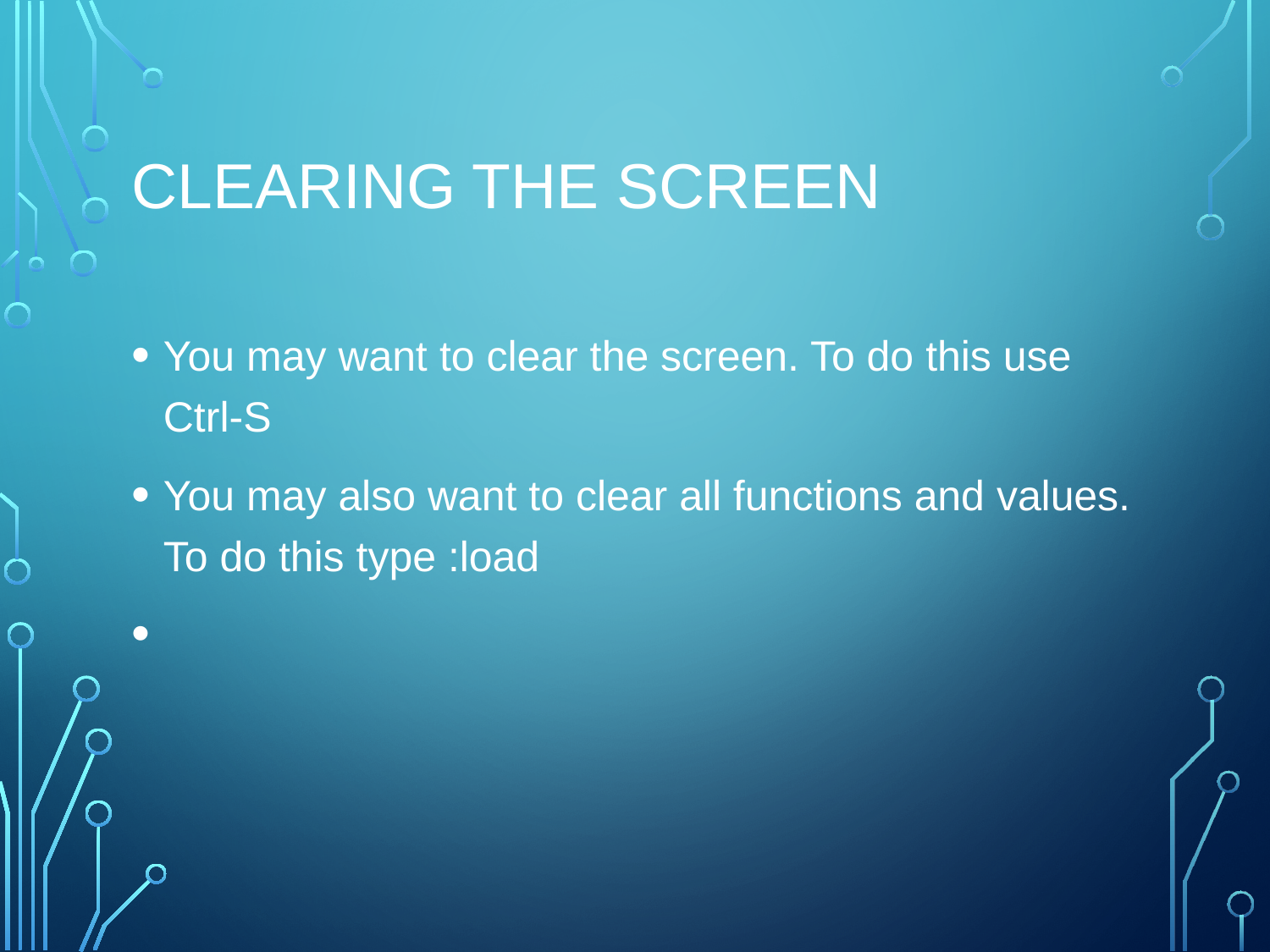

# Clearing the Screen
You may want to clear the screen. To do this use Ctrl-S
You may also want to clear all functions and values. To do this type :load